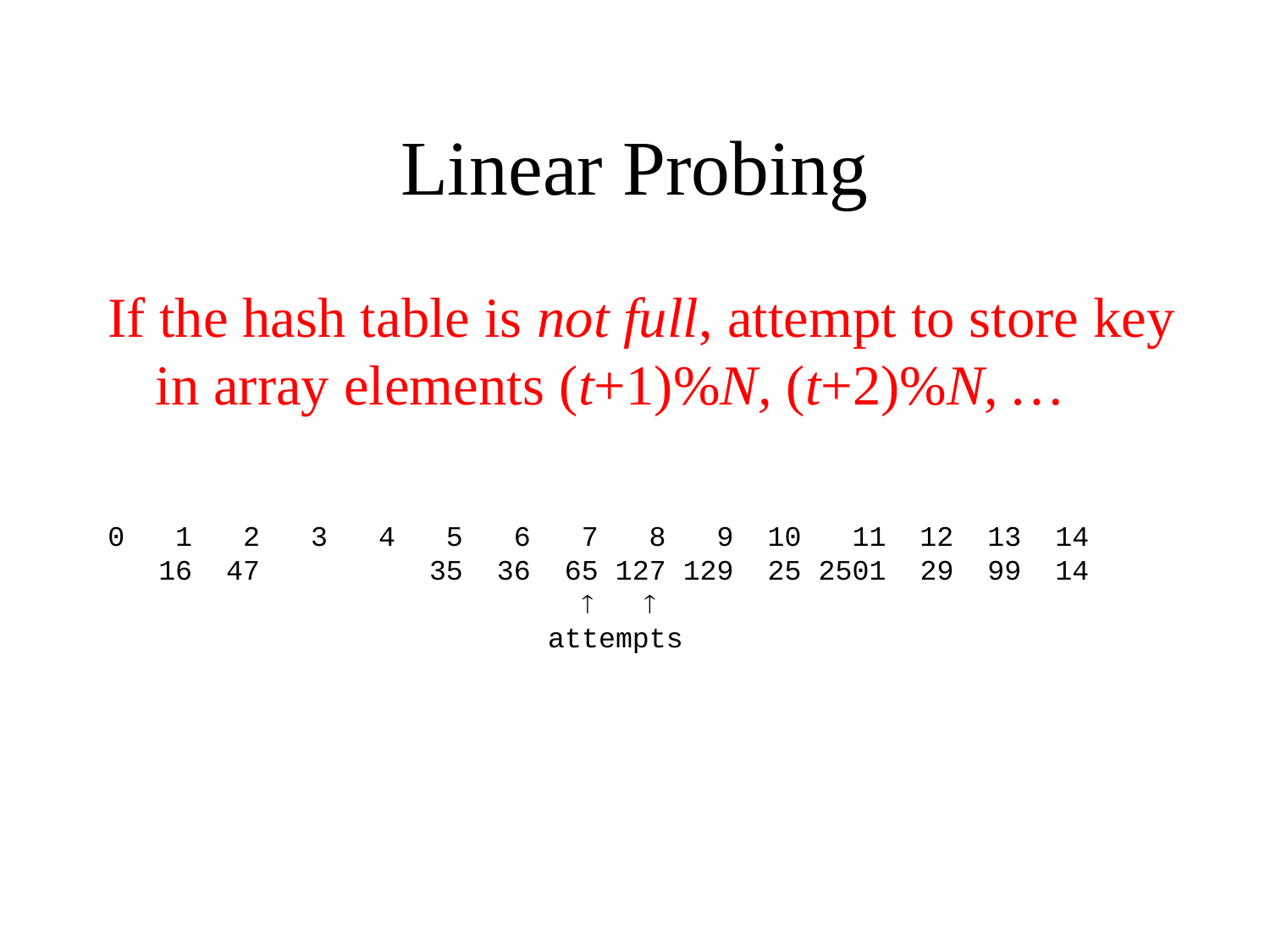

Linear Probing
If the hash table is not full, attempt to store key in array elements (t+1)%N, (t+2)%N, …

0   1   2   3   4   5   6   7   8   9  10   11  12  13  14
   16  47          35  36  65 127 129  25 2501  29  99  14
                            ↑   ↑
                          attempts